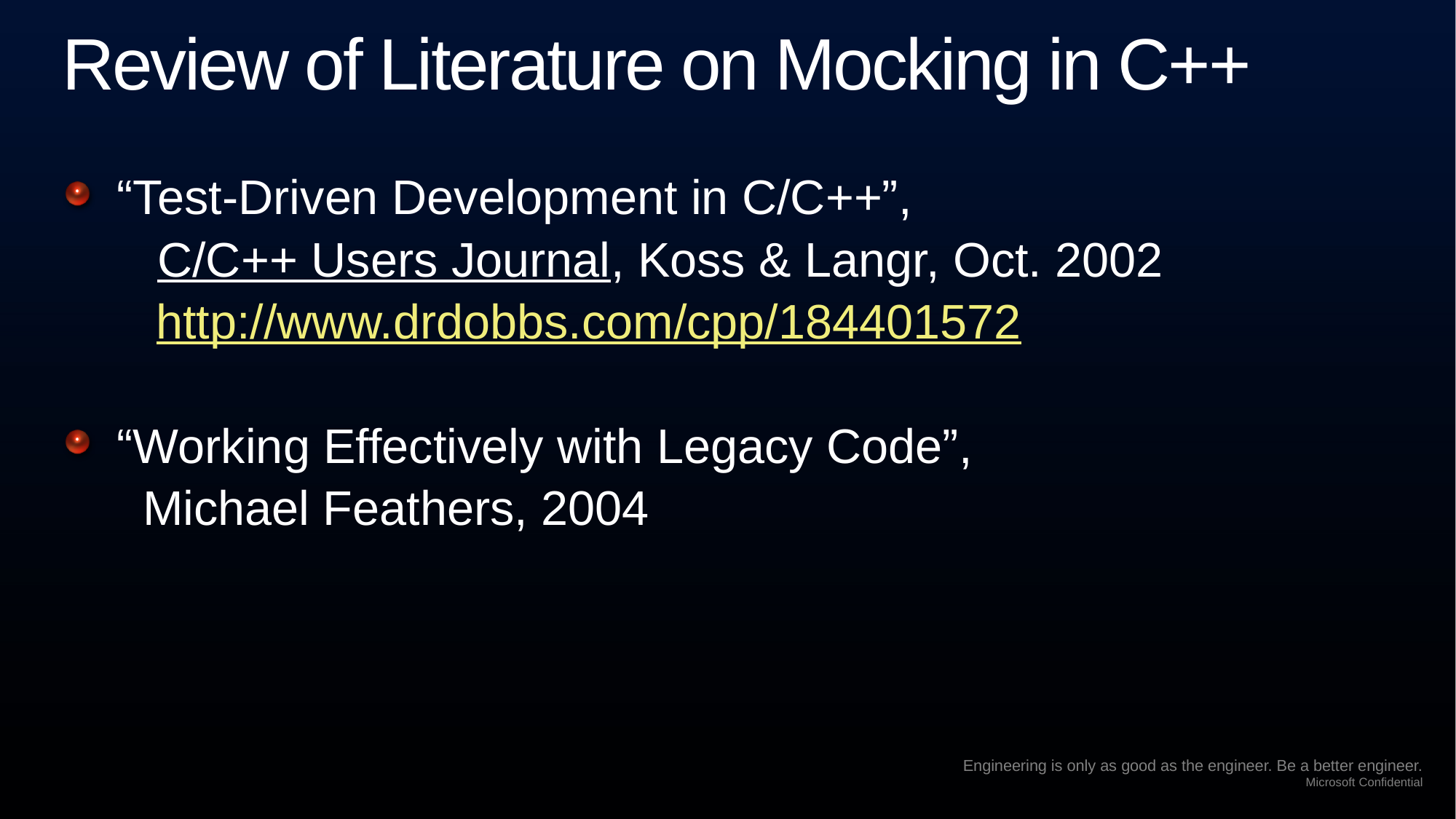

# Review of Literature on Mocking in C++
“Test-Driven Development in C/C++”,
	   C/C++ Users Journal, Koss & Langr, Oct. 2002
       http://www.drdobbs.com/cpp/184401572

“Working Effectively with Legacy Code”,
      Michael Feathers, 2004